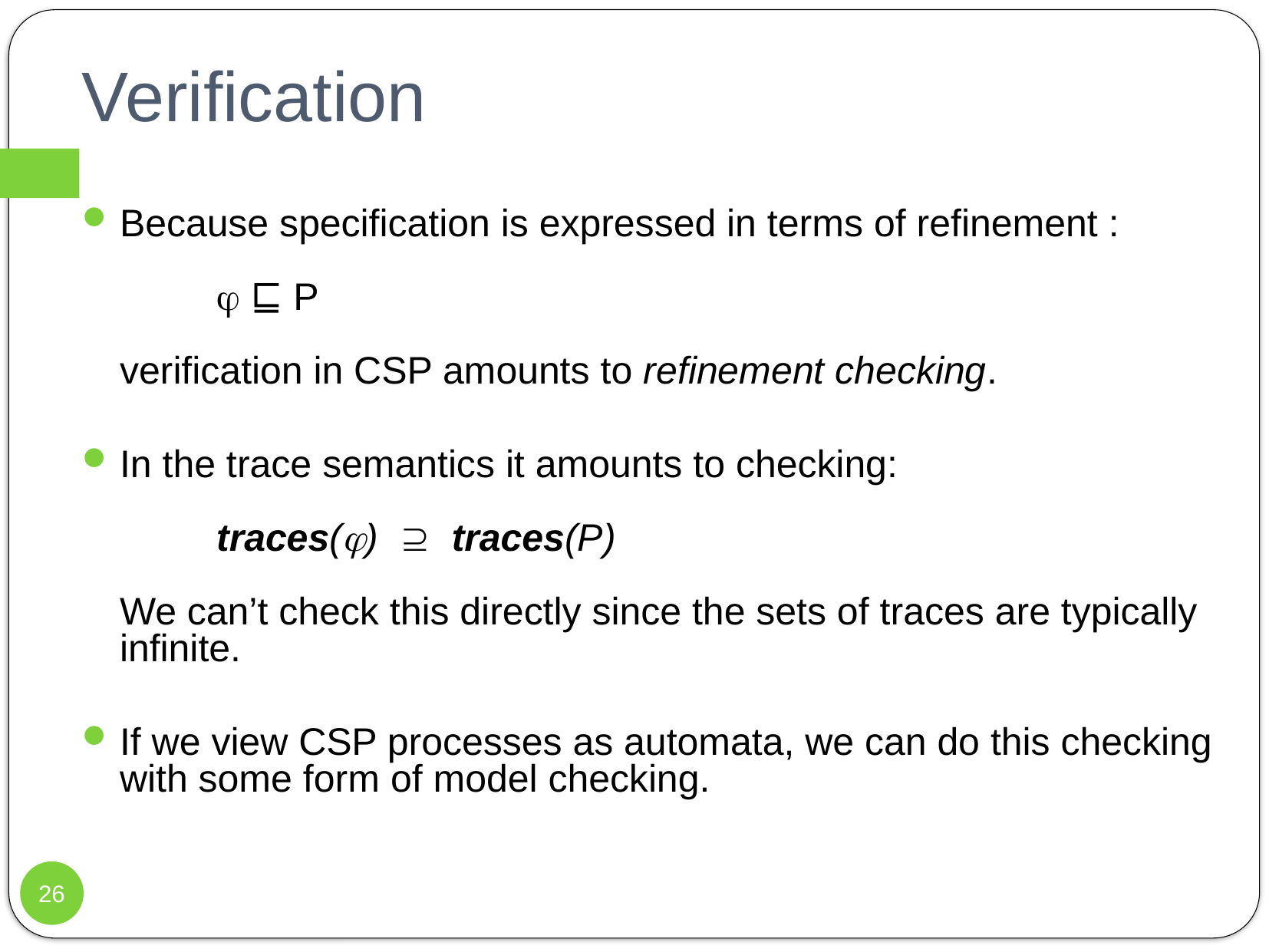

# Verification
Because specification is expressed in terms of refinement :
         ϕ ⊑ P
verification in CSP amounts to refinement checking.

In the trace semantics it amounts to checking:
         traces(ϕ)  ⊇  traces(P)
We can’t check this directly since the sets of traces are typically infinite.

If we view CSP processes as automata, we can do this checking with some form of model checking.

26